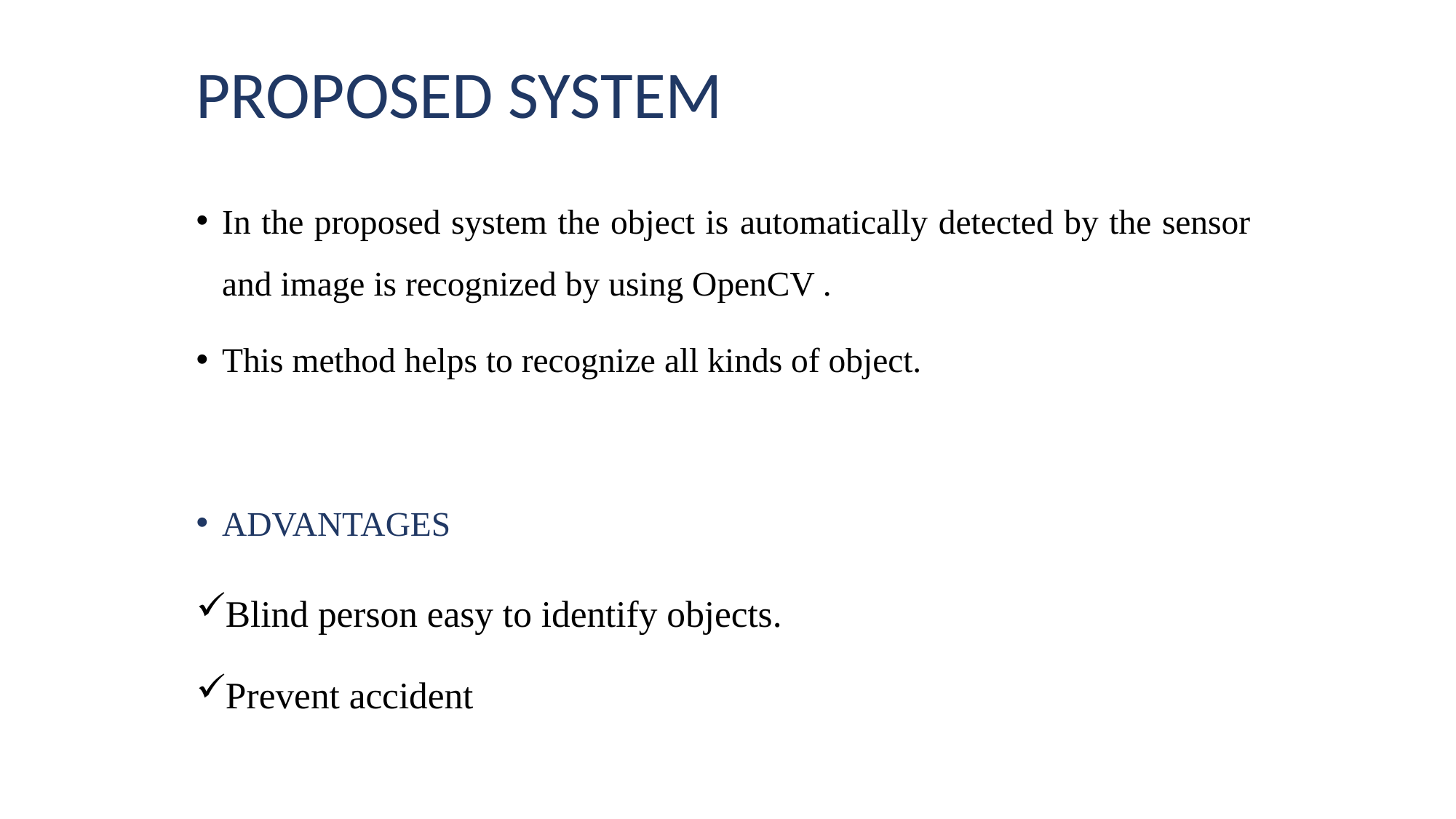

# PROPOSED SYSTEM
In the proposed system the object is automatically detected by the sensor and image is recognized by using OpenCV .
This method helps to recognize all kinds of object.

ADVANTAGES
Blind person easy to identify objects.
Prevent accident